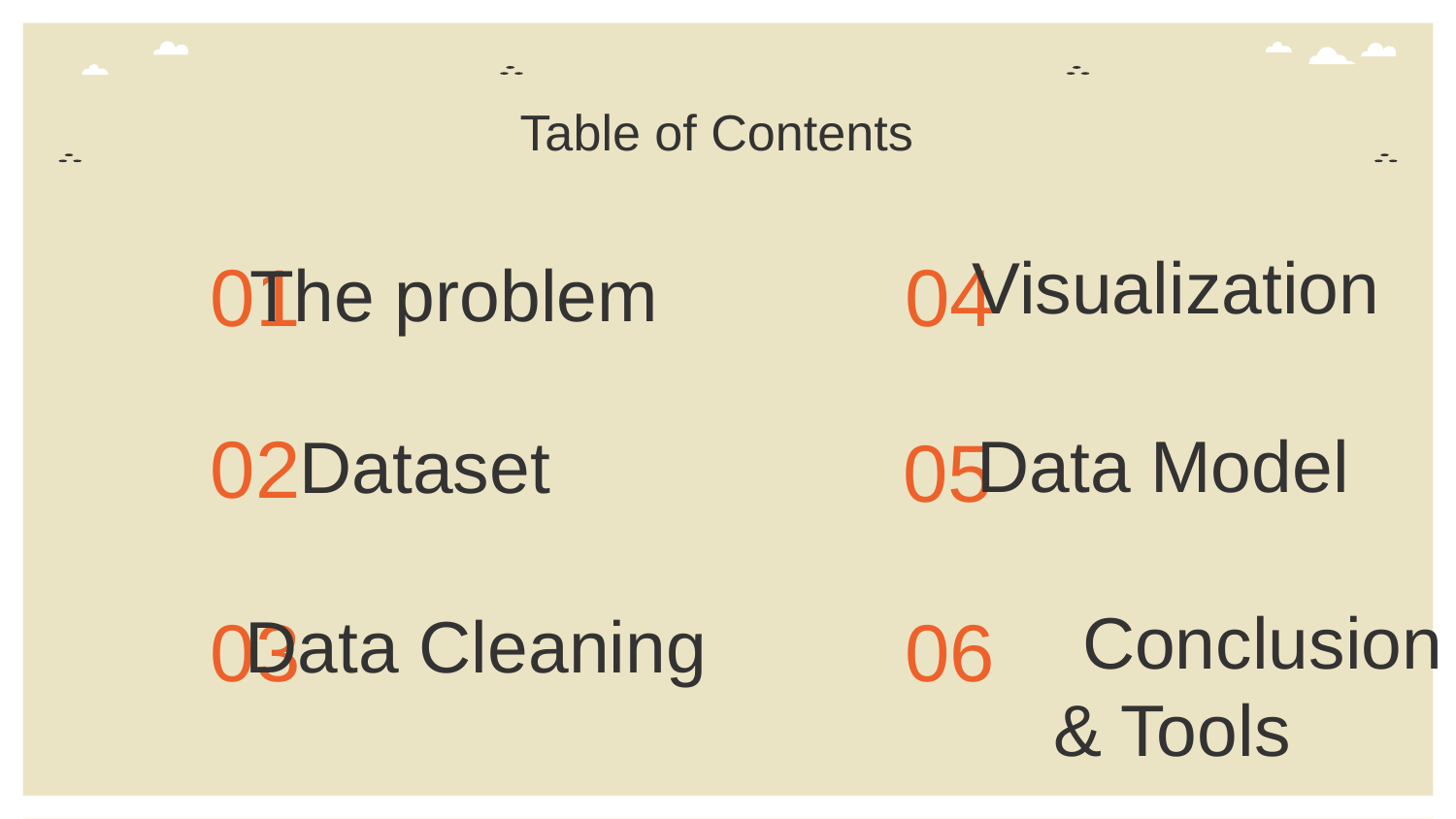

# Table of Contents
Visualization
01
04
The problem
02
Data Model
Dataset
05
         Conclusion & Tools
Data Cleaning
03
06